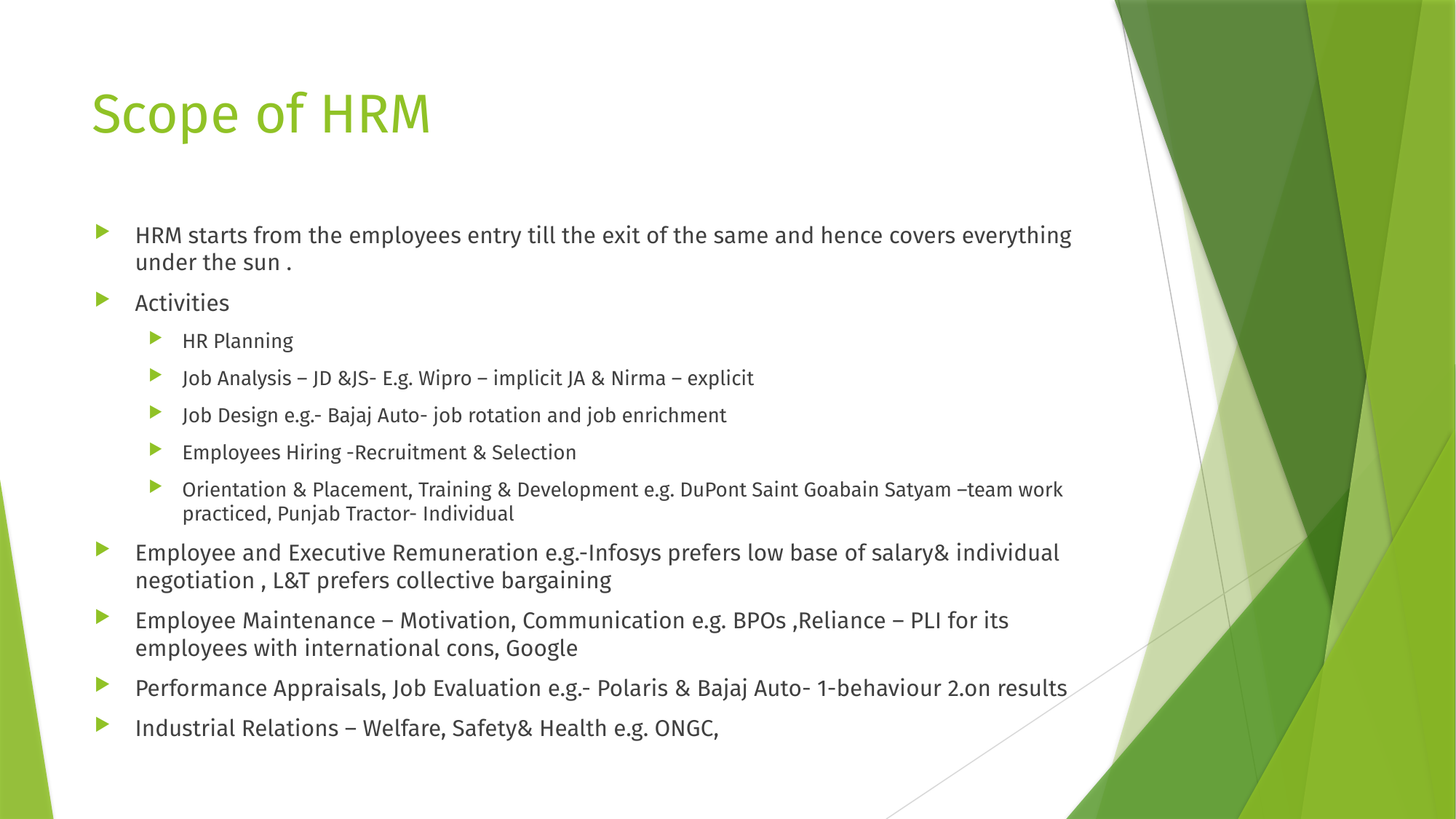

# Scope of HRM
HRM starts from the employees entry till the exit of the same and hence covers everything under the sun .
Activities
HR Planning
Job Analysis – JD &JS- E.g. Wipro – implicit JA & Nirma – explicit
Job Design e.g.- Bajaj Auto- job rotation and job enrichment
Employees Hiring -Recruitment & Selection
Orientation & Placement, Training & Development e.g. DuPont Saint Goabain Satyam –team work practiced, Punjab Tractor- Individual
Employee and Executive Remuneration e.g.-Infosys prefers low base of salary& individual negotiation , L&T prefers collective bargaining
Employee Maintenance – Motivation, Communication e.g. BPOs ,Reliance – PLI for its employees with international cons, Google
Performance Appraisals, Job Evaluation e.g.- Polaris & Bajaj Auto- 1-behaviour 2.on results
Industrial Relations – Welfare, Safety& Health e.g. ONGC,